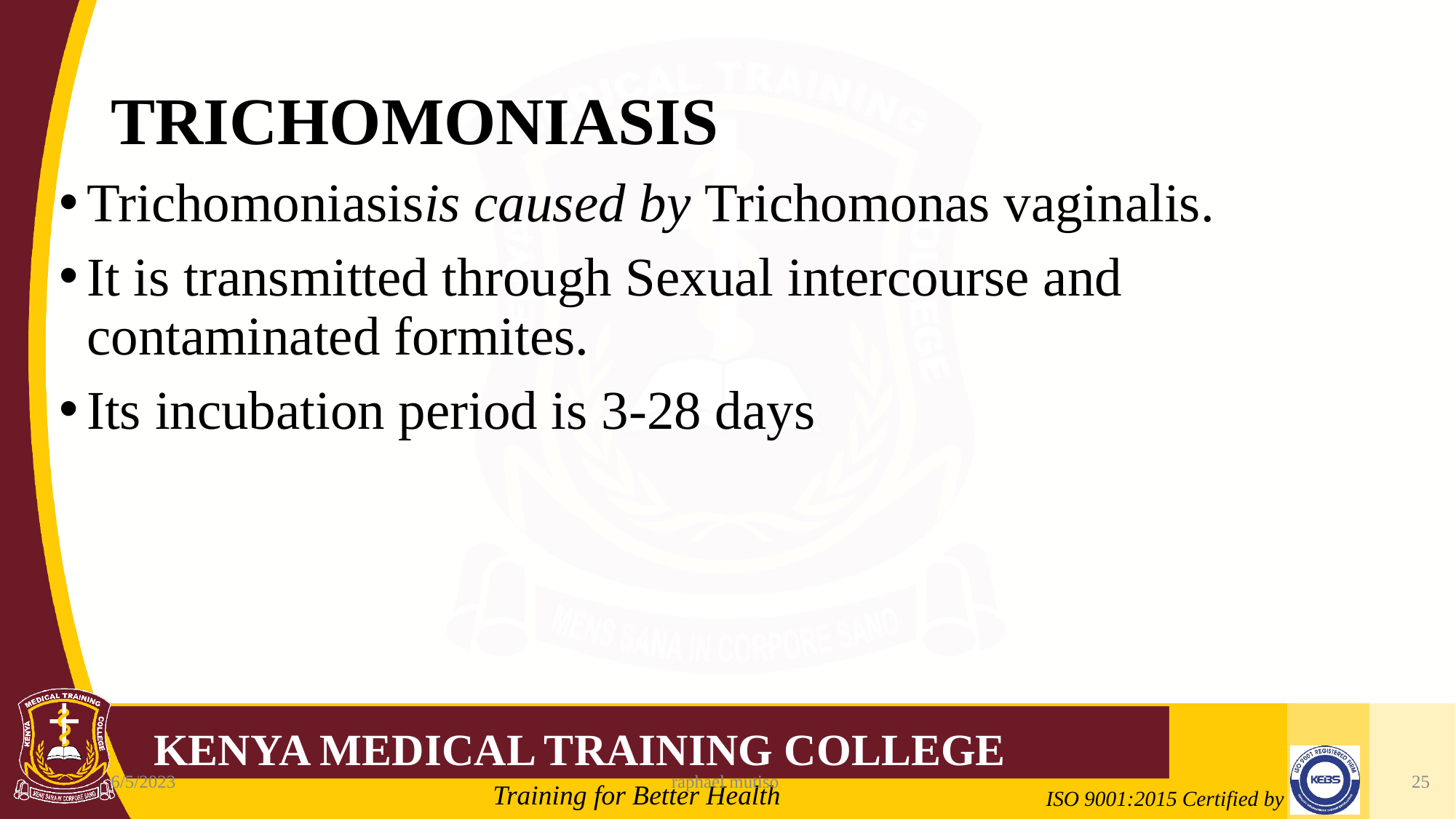

# TRICHOMONIASIS
Trichomoniasisis caused by Trichomonas vaginalis.
It is transmitted through Sexual intercourse and contaminated formites.
Its incubation period is 3-28 days
6/5/2023
raphael mutiso
25